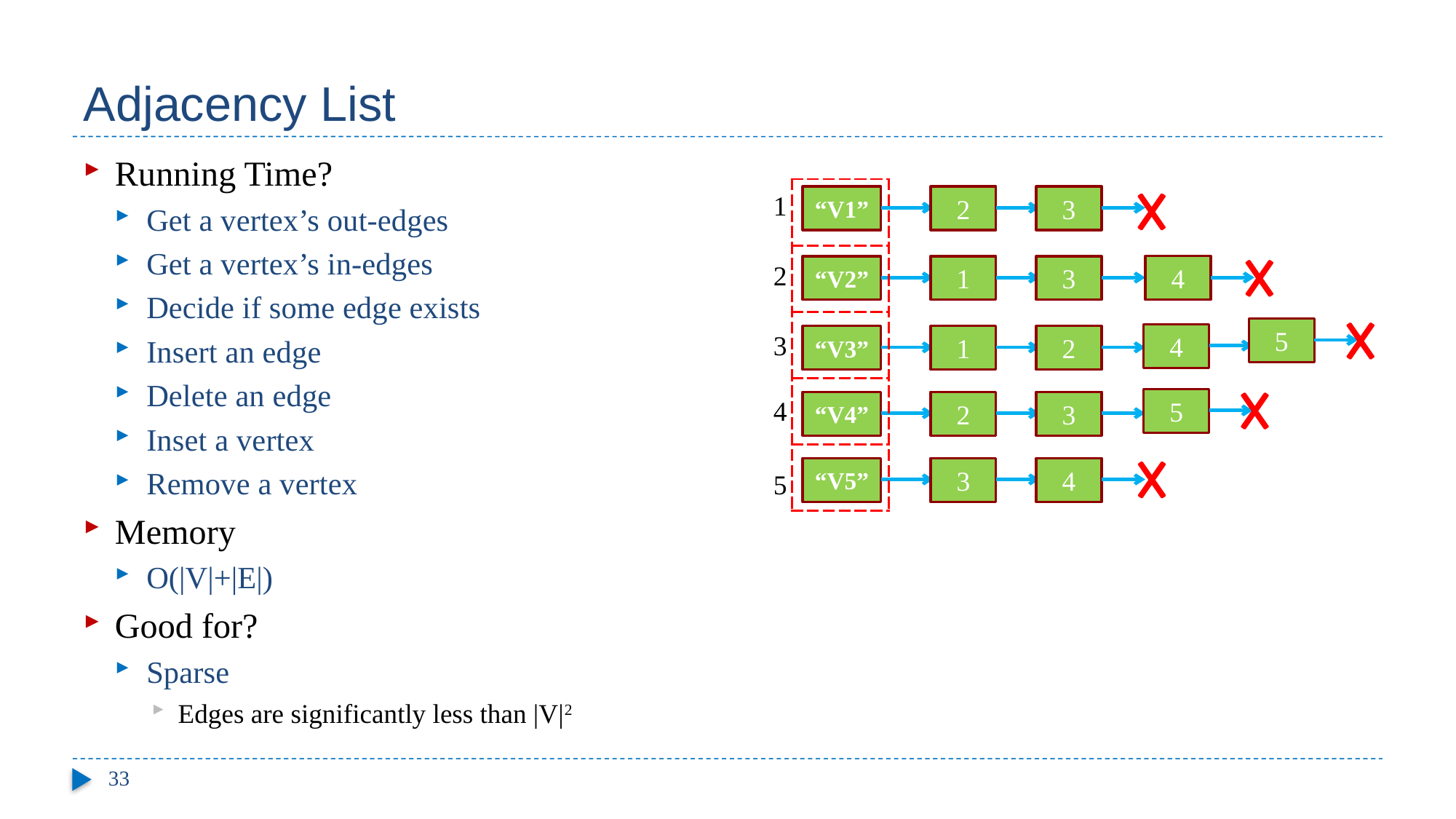

# Adjacency List
Running Time?
Get a vertex’s out-edges
Get a vertex’s in-edges
Decide if some edge exists
Insert an edge
Delete an edge
Inset a vertex
Remove a vertex
Memory
O(|V|+|E|)
Good for?
Sparse
Edges are significantly less than |V|2

|  |
| --- |
|  |
|  |
|  |
|  |
1

“V1”
2
3

2
4
“V2”
1
3

5
3
4
“V3”
1
2

4
5
“V4”
2
3

5
“V5”
3
4
33